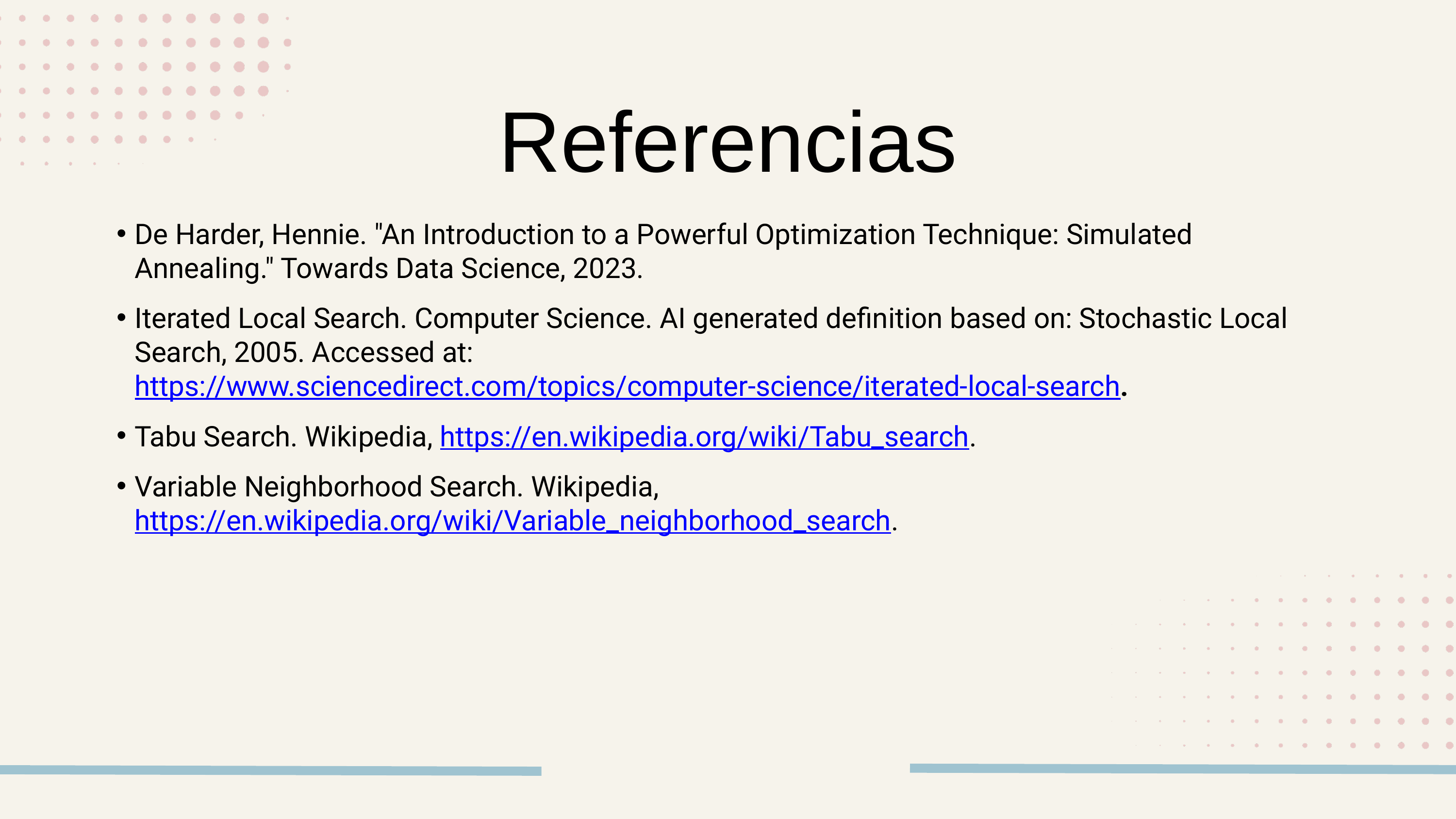

Referencias
De Harder, Hennie. "An Introduction to a Powerful Optimization Technique: Simulated Annealing." Towards Data Science, 2023.
Iterated Local Search. Computer Science. AI generated definition based on: Stochastic Local Search, 2005. Accessed at: https://www.sciencedirect.com/topics/computer-science/iterated-local-search.
Tabu Search. Wikipedia, https://en.wikipedia.org/wiki/Tabu_search.
Variable Neighborhood Search. Wikipedia, https://en.wikipedia.org/wiki/Variable_neighborhood_search.